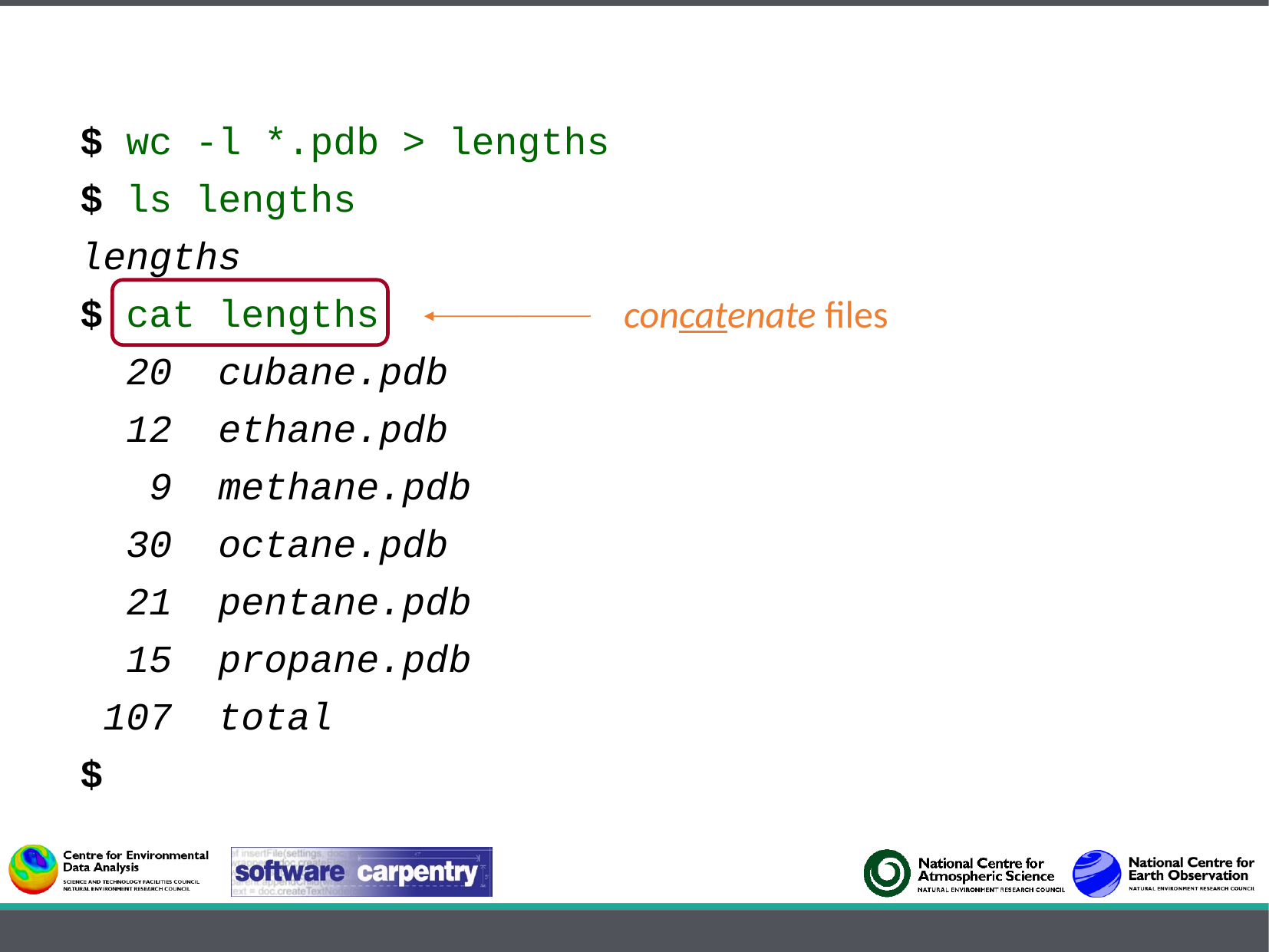

$ wc -l *.pdb > lengths
$ ls lengths
lengths
$ cat lengths
  20  cubane.pdb
  12  ethane.pdb
   9  methane.pdb
  30  octane.pdb
  21  pentane.pdb
  15  propane.pdb
 107  total
$

concatenate files